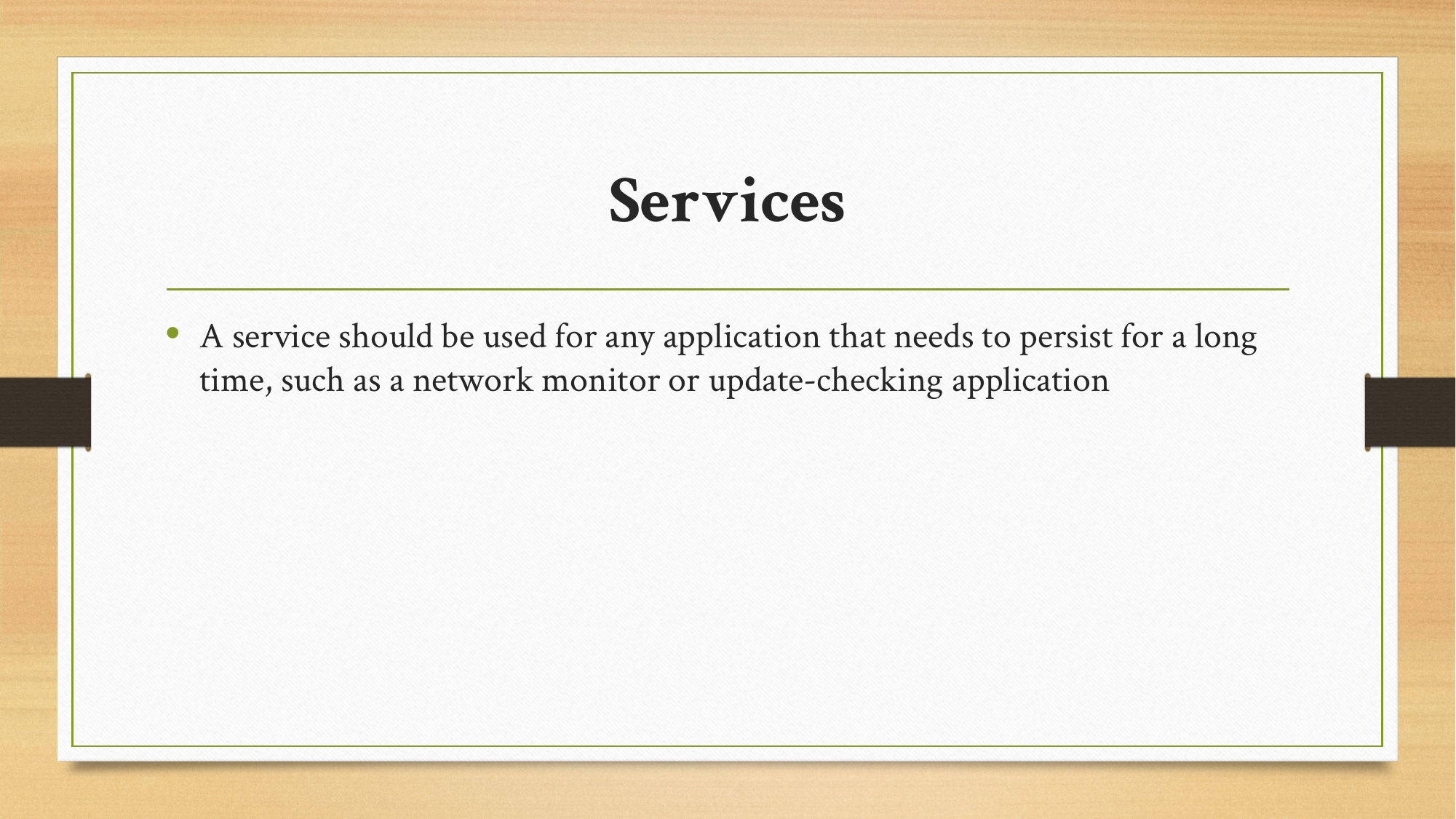

# Services
A service should be used for any application that needs to persist for a long time, such as a network monitor or update-checking application